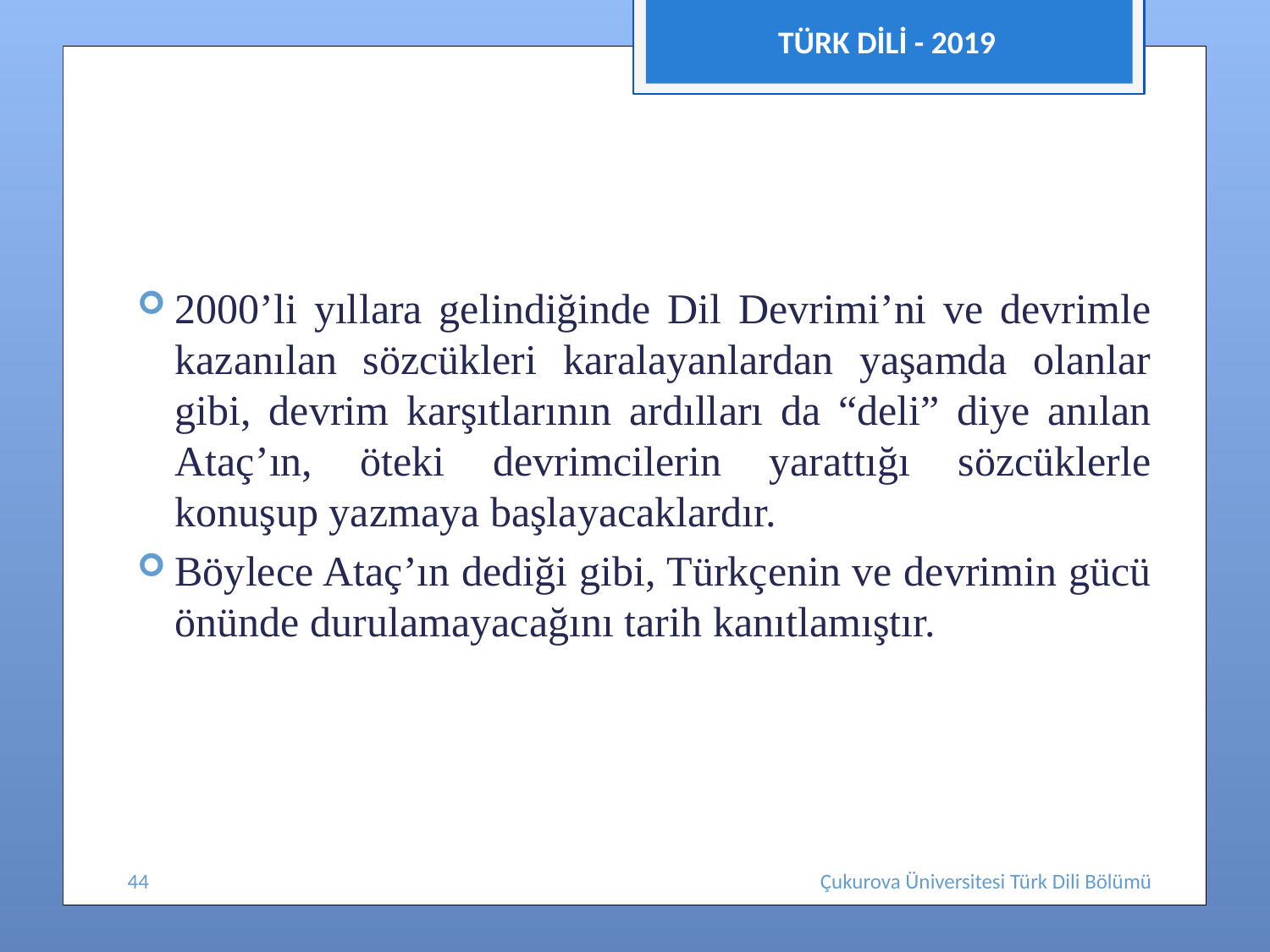

TÜRK DİLİ - 2019
#

2000’li yıllara gelindiğinde Dil Devrimi’ni ve devrimle kazanılan sözcükleri karalayanlardan yaşamda olanlar gibi, devrim karşıtlarının ardılları da “deli” diye anılan Ataç’ın, öteki devrimcilerin yarattığı sözcüklerle konuşup yazmaya başlayacaklardır.
Böylece Ataç’ın dediği gibi, Türkçenin ve devrimin gücü önünde durulamayacağını tarih kanıtlamıştır.
44
Çukurova Üniversitesi Türk Dili Bölümü